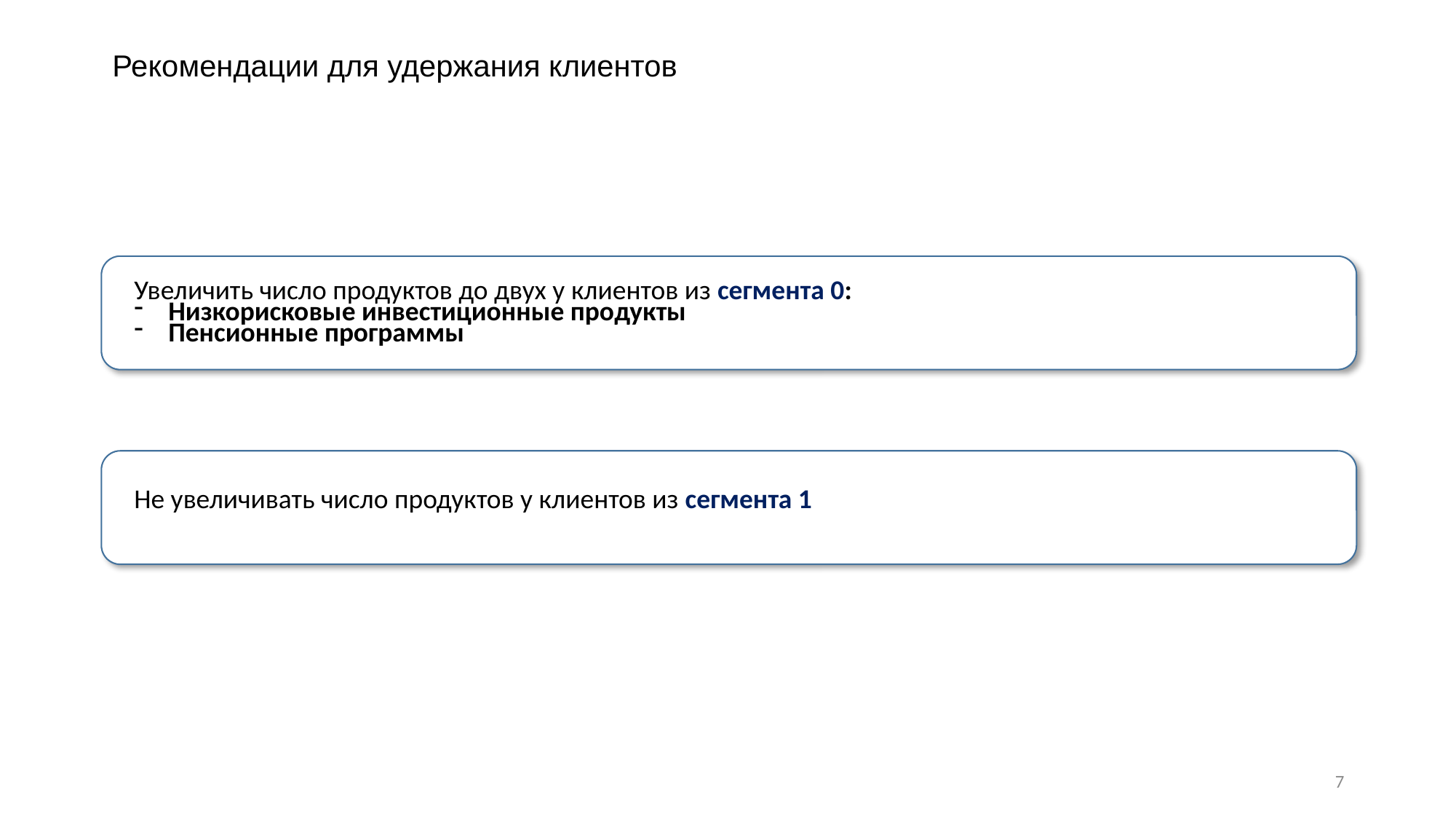

# Рекомендации для удержания клиентов

Увеличить число продуктов до двух у клиентов из сегмента 0:
Низкорисковые инвестиционные продукты
Пенсионные программы

Не увеличивать число продуктов у клиентов из сегмента 1
7